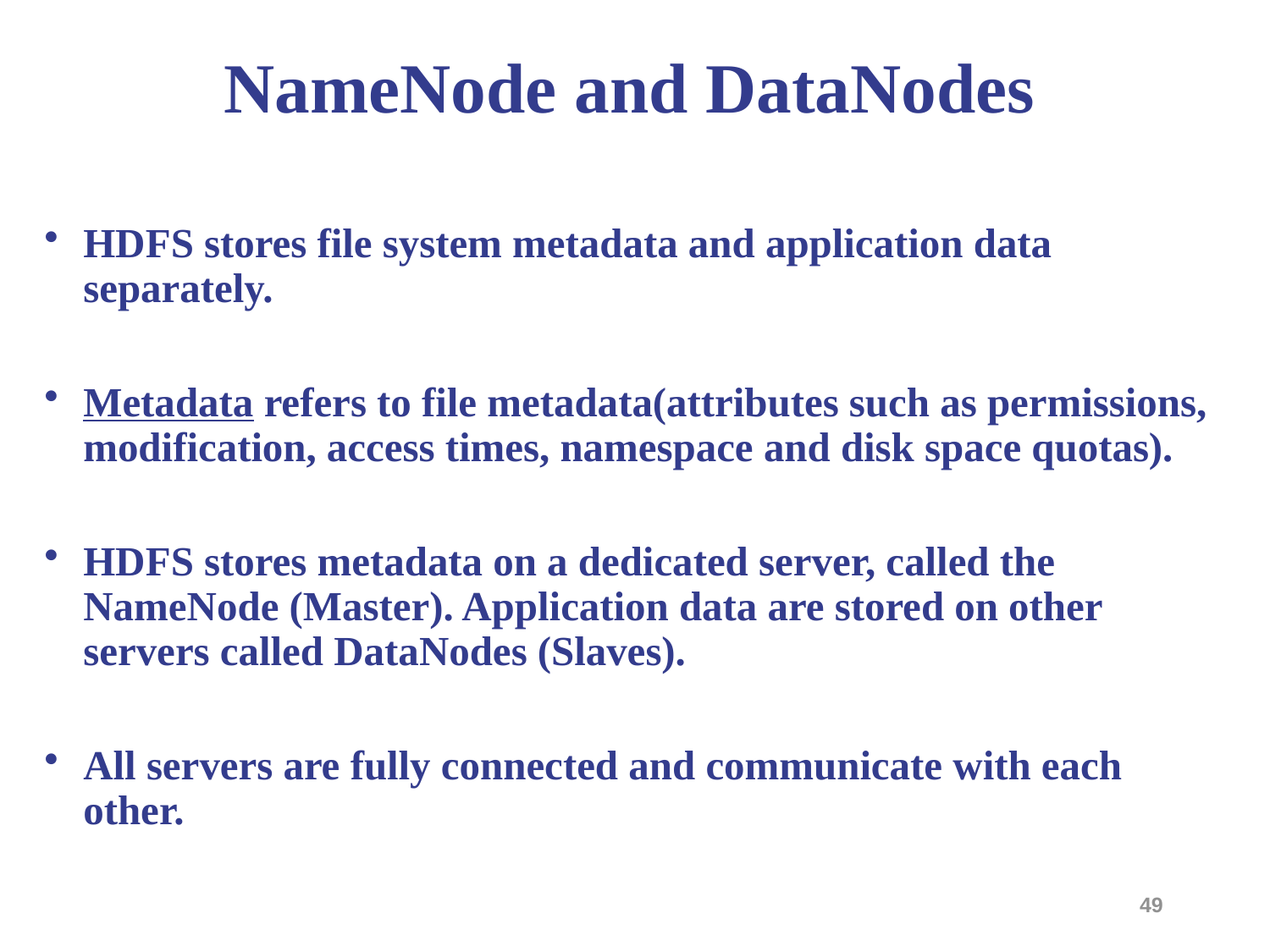

# NameNode and DataNodes

HDFS stores file system metadata and application data separately.

Metadata refers to file metadata(attributes such as permissions, modification, access times, namespace and disk space quotas).

HDFS stores metadata on a dedicated server, called the NameNode (Master). Application data are stored on other servers called DataNodes (Slaves).

All servers are fully connected and communicate with each other.